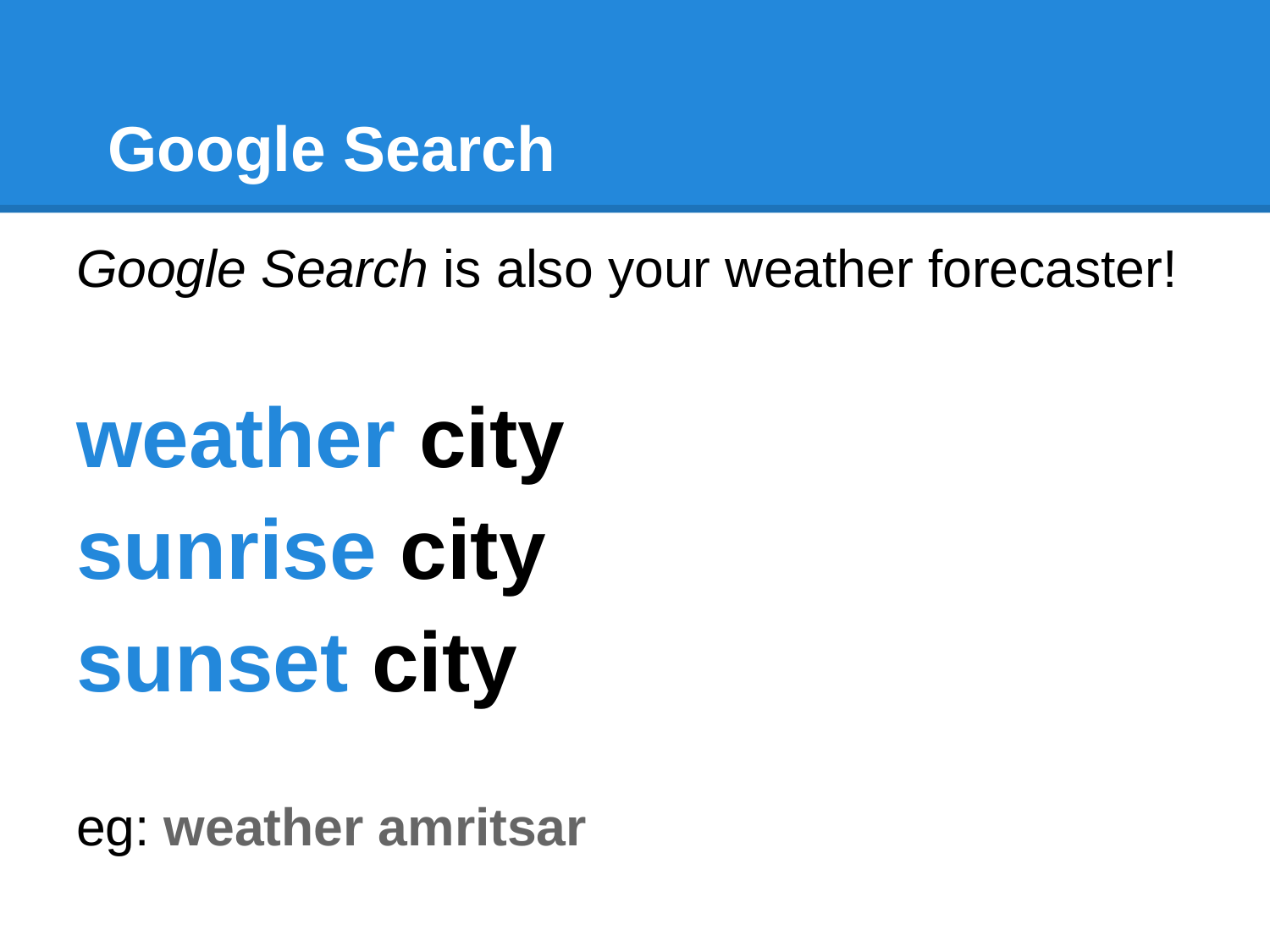

# Google Search
Google Search is also your weather forecaster!

weather city
sunrise city
sunset city

eg: weather amritsar